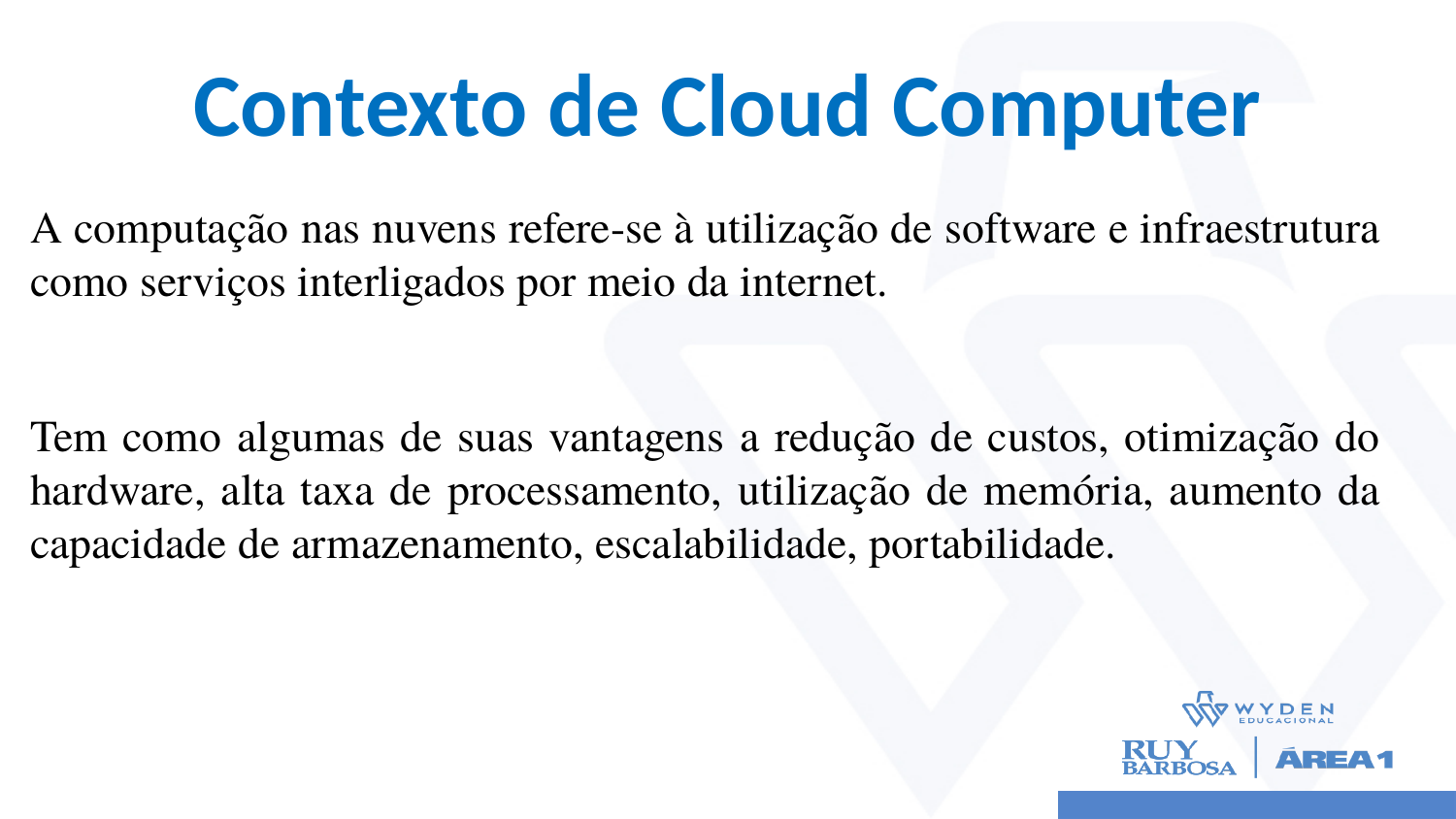

# Contexto de Cloud Computer
A computação nas nuvens refere-se à utilização de software e infraestrutura como serviços interligados por meio da internet.

Tem como algumas de suas vantagens a redução de custos, otimização do hardware, alta taxa de processamento, utilização de memória, aumento da capacidade de armazenamento, escalabilidade, portabilidade.